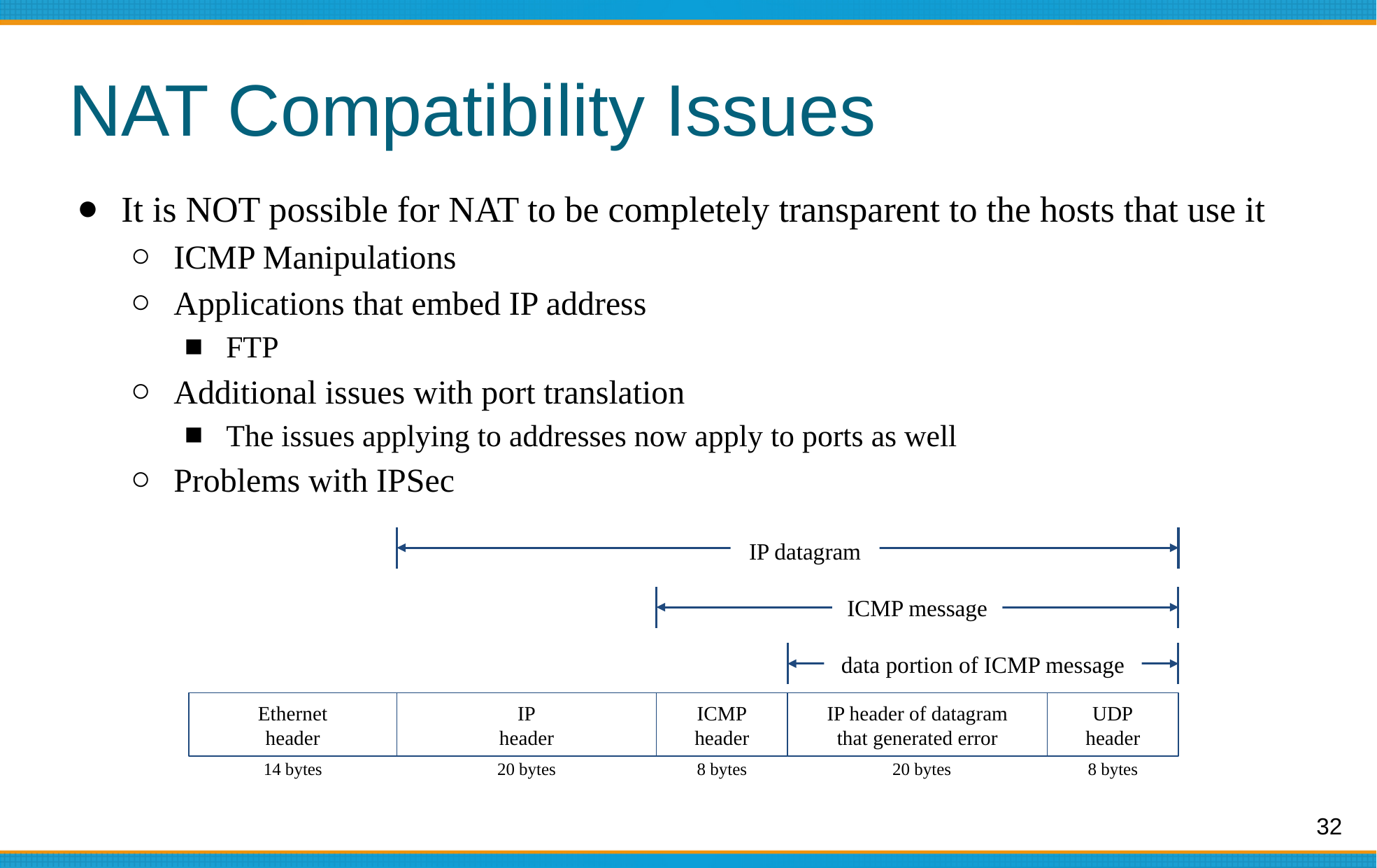

# NAT Compatibility Issues
It is NOT possible for NAT to be completely transparent to the hosts that use it
ICMP Manipulations
Applications that embed IP address
FTP
Additional issues with port translation
The issues applying to addresses now apply to ports as well
Problems with IPSec
IP datagram
ICMP message
data portion of ICMP message
Ethernet
header
IP
header
ICMP
header
IP header of datagram
that generated error
UDP
header
14 bytes
20 bytes
8 bytes
20 bytes
8 bytes
32